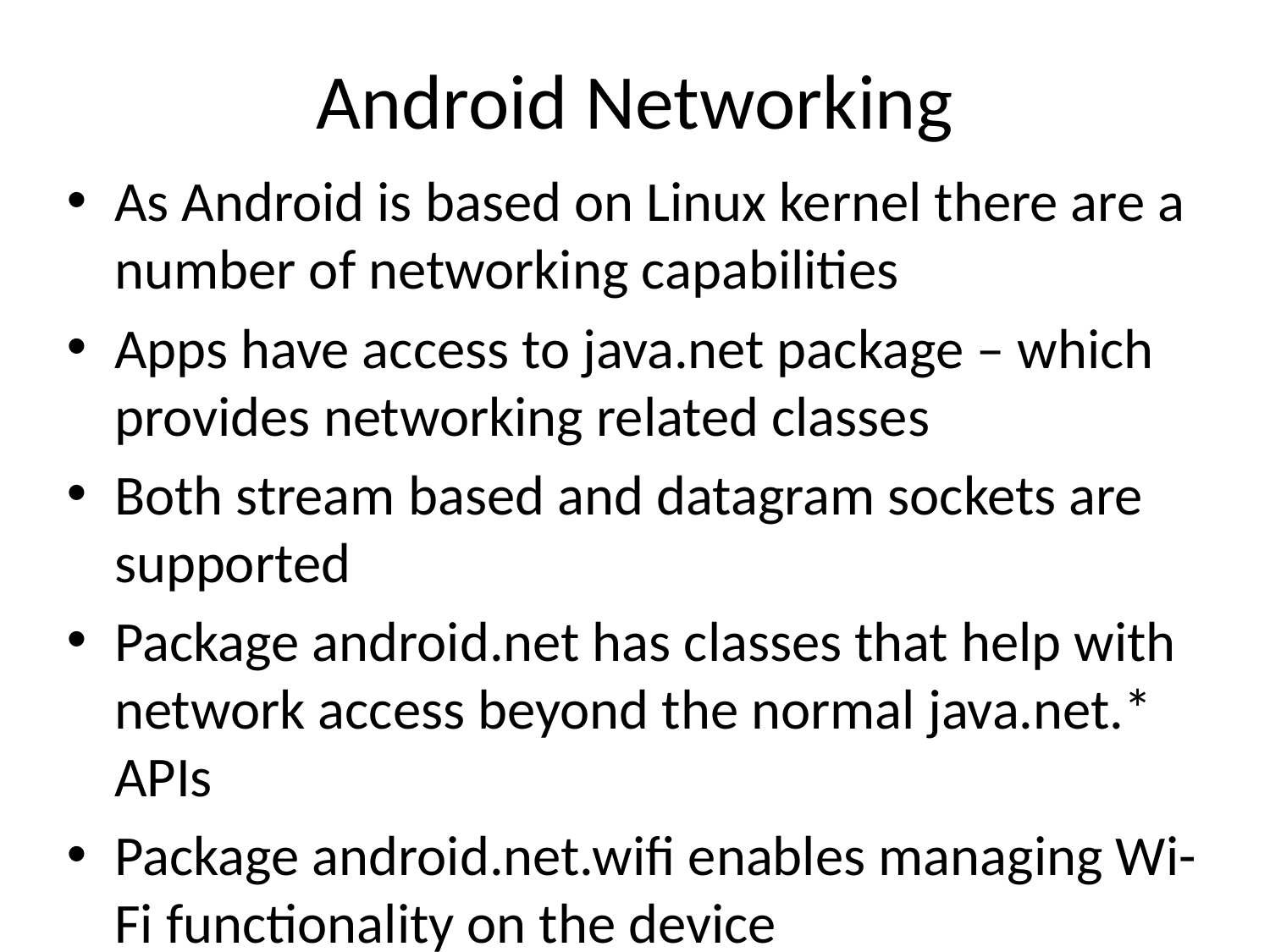

# Android Networking
As Android is based on Linux kernel there are a number of networking capabilities
Apps have access to java.net package – which provides networking related classes
Both stream based and datagram sockets are supported
Package android.net has classes that help with network access beyond the normal java.net.* APIs
Package android.net.wifi enables managing Wi-Fi functionality on the device